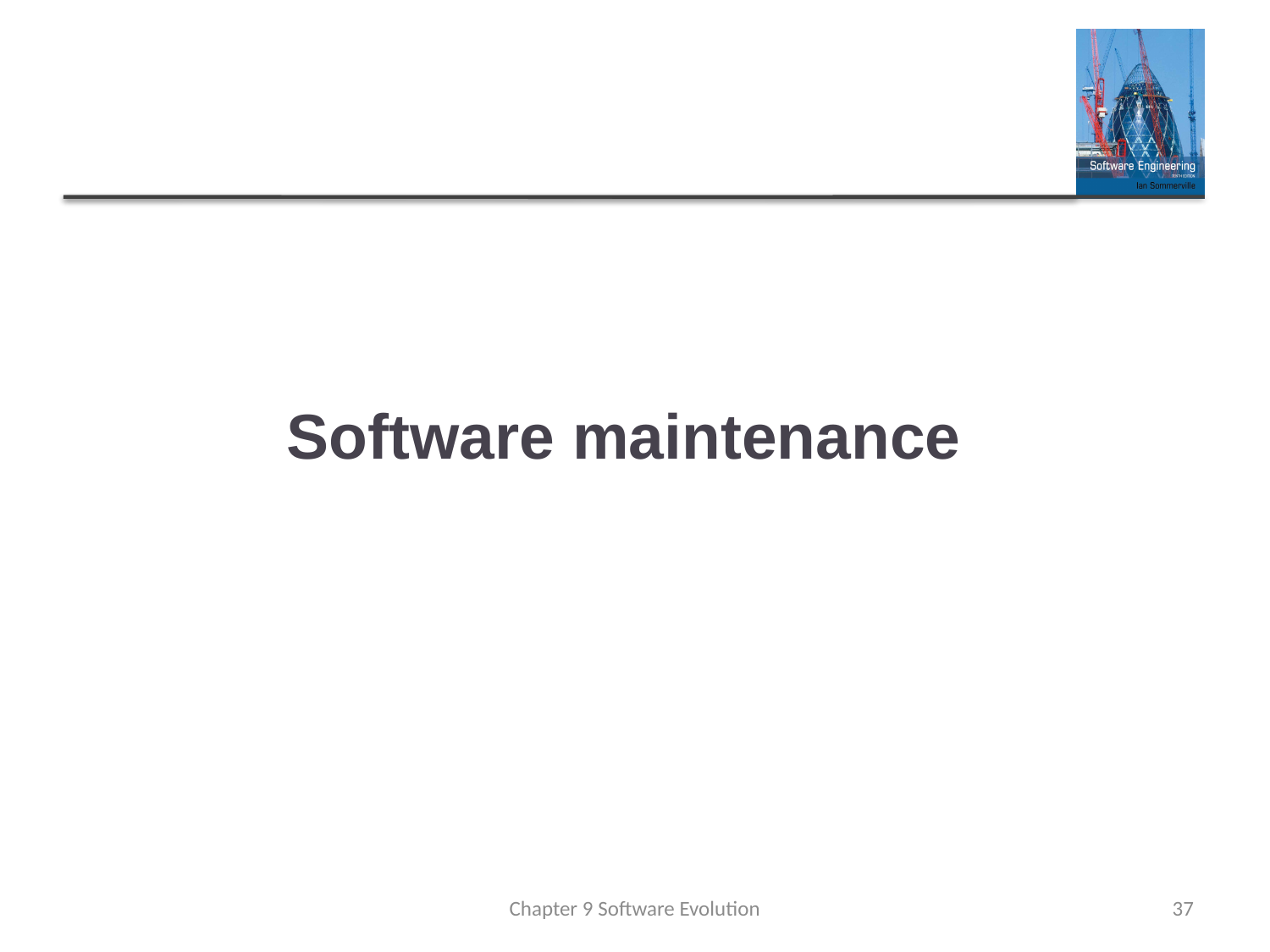

# Software maintenance
Chapter 9 Software Evolution
37